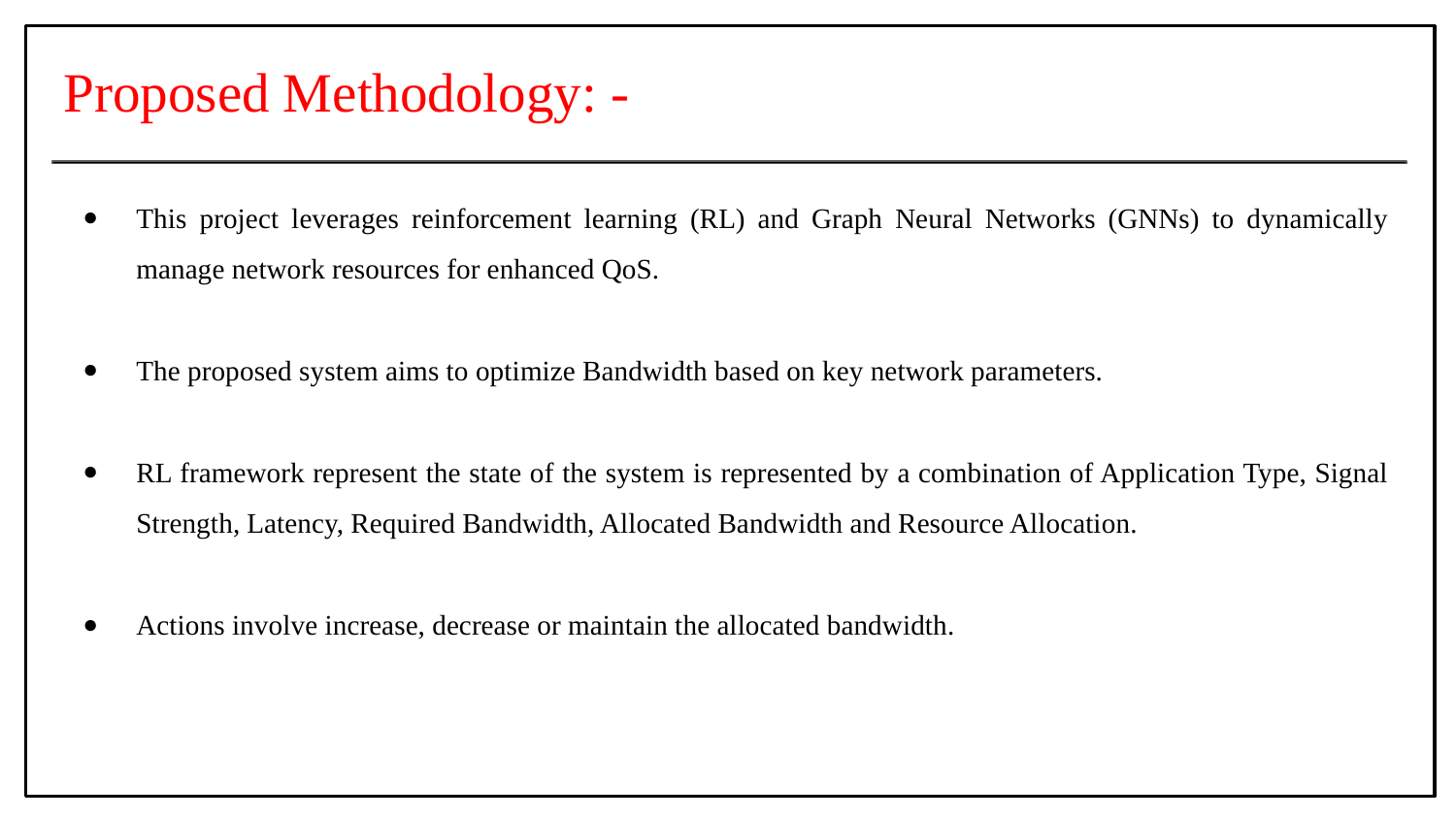

# Proposed Methodology: -

This project leverages reinforcement learning (RL) and Graph Neural Networks (GNNs) to dynamically manage network resources for enhanced QoS.

The proposed system aims to optimize Bandwidth based on key network parameters.

RL framework represent the state of the system is represented by a combination of Application Type, Signal Strength, Latency, Required Bandwidth, Allocated Bandwidth and Resource Allocation.

Actions involve increase, decrease or maintain the allocated bandwidth.